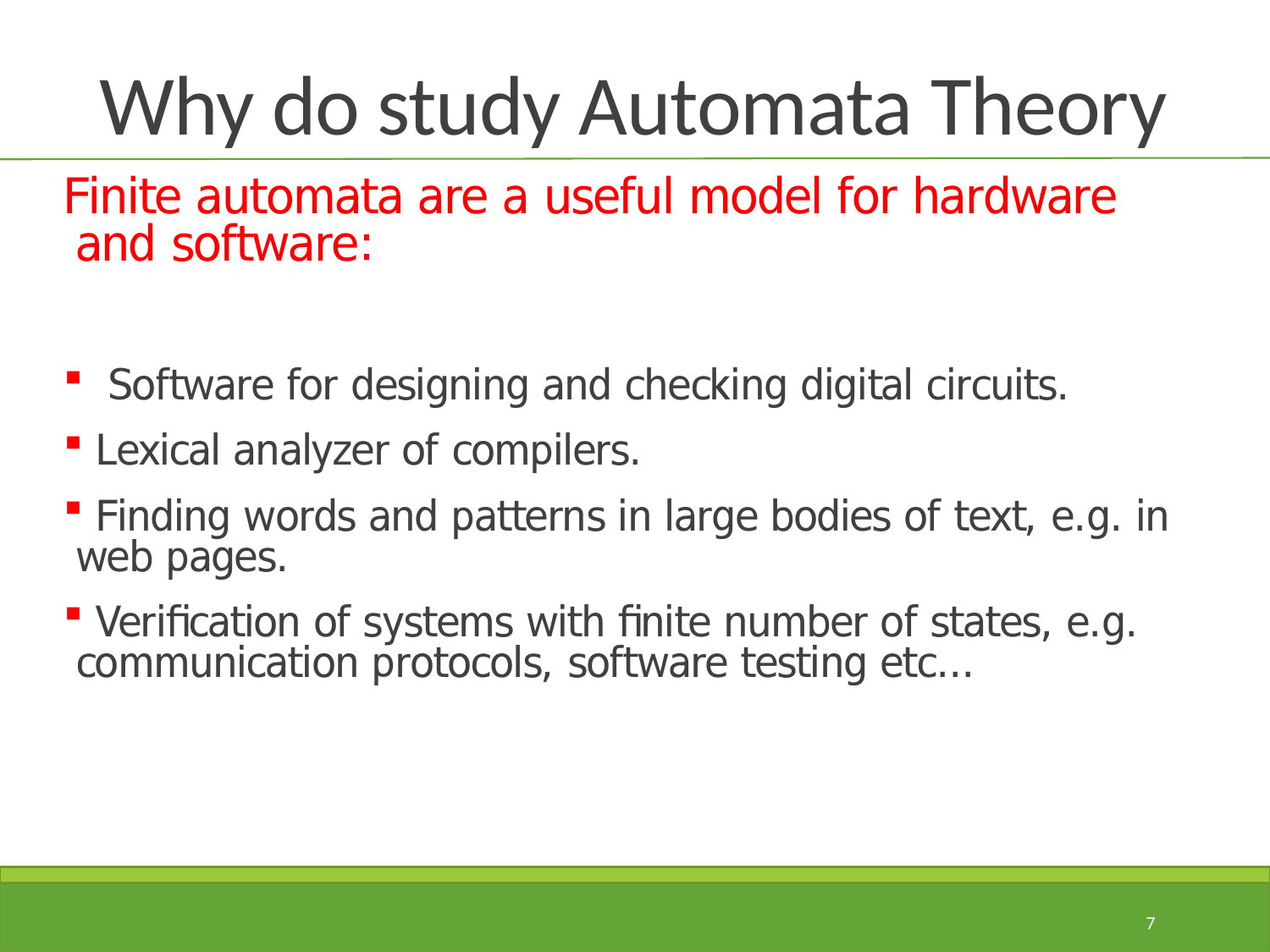

# Why do study Automata Theory
Finite automata are a useful model for hardware and software:

  Software for designing and checking digital circuits.
 Lexical analyzer of compilers.
 Finding words and patterns in large bodies of text, e.g. in web pages.
 Verification of systems with finite number of states, e.g.  communication protocols, software testing etc...

7